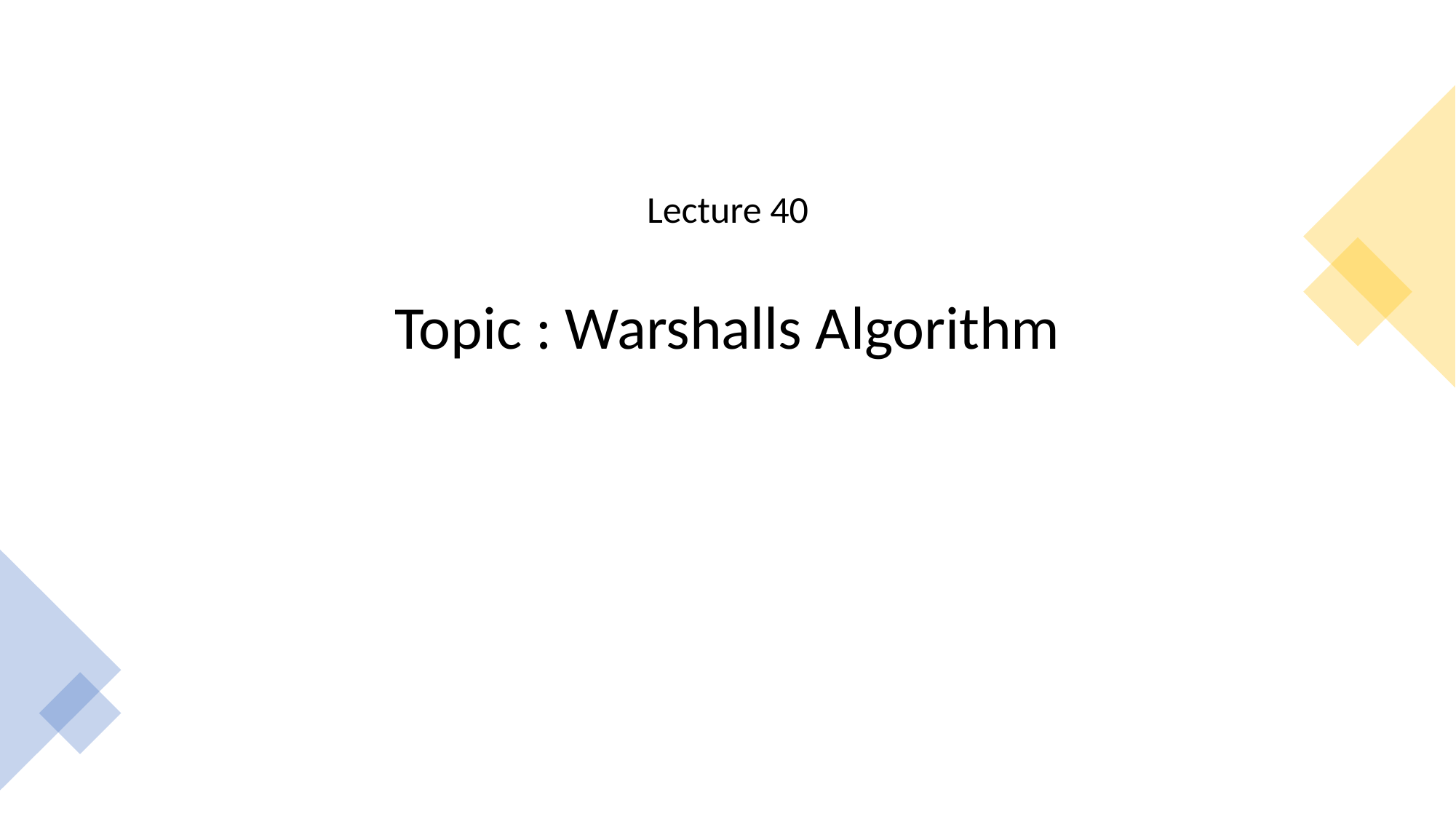

# Lecture 40 Topic : Warshalls Algorithm